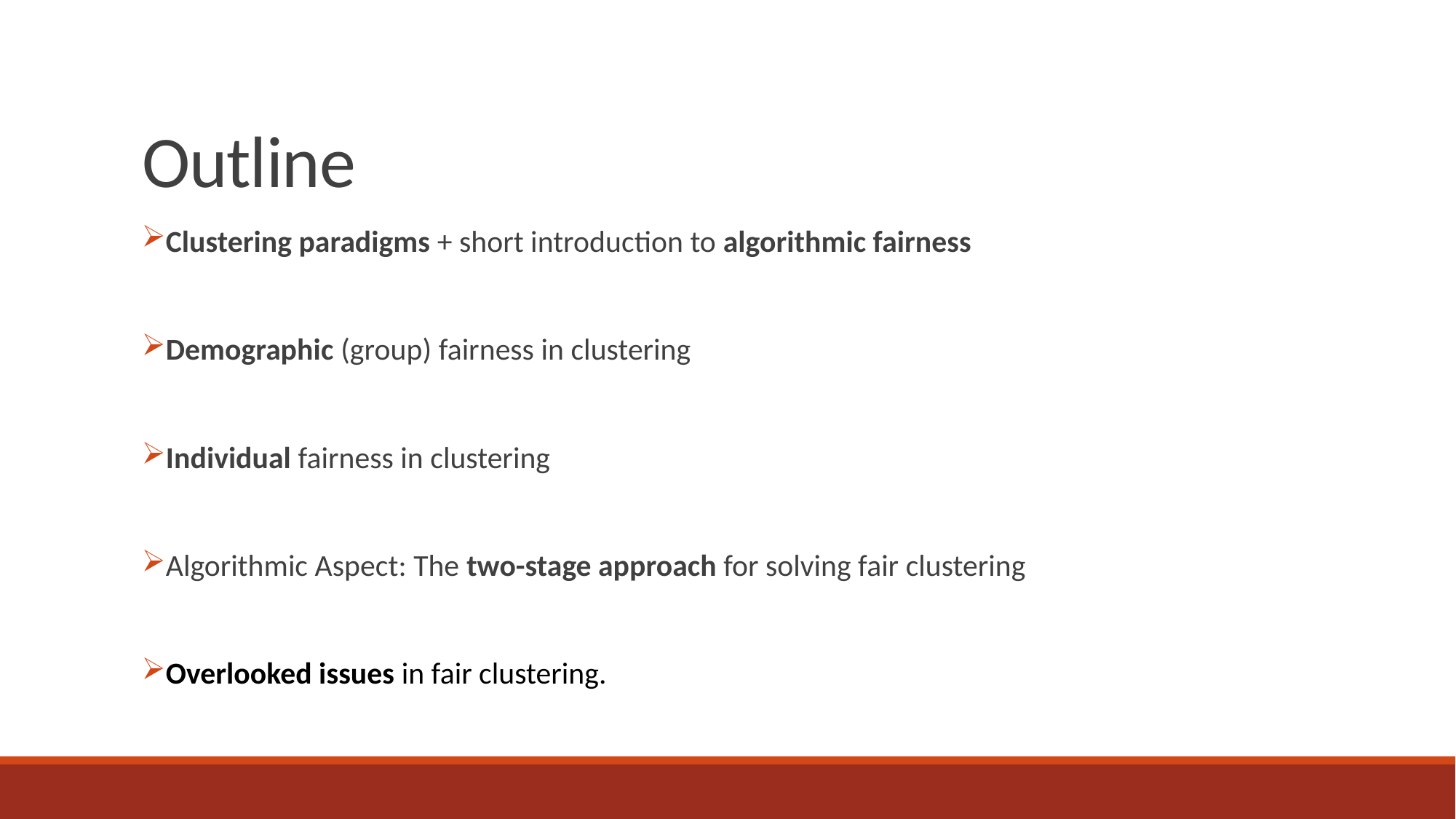

# Outline
Clustering paradigms + short introduction to algorithmic fairness

Demographic (group) fairness in clustering

Individual fairness in clustering

Algorithmic Aspect: The two-stage approach for solving fair clustering

Overlooked issues in fair clustering.